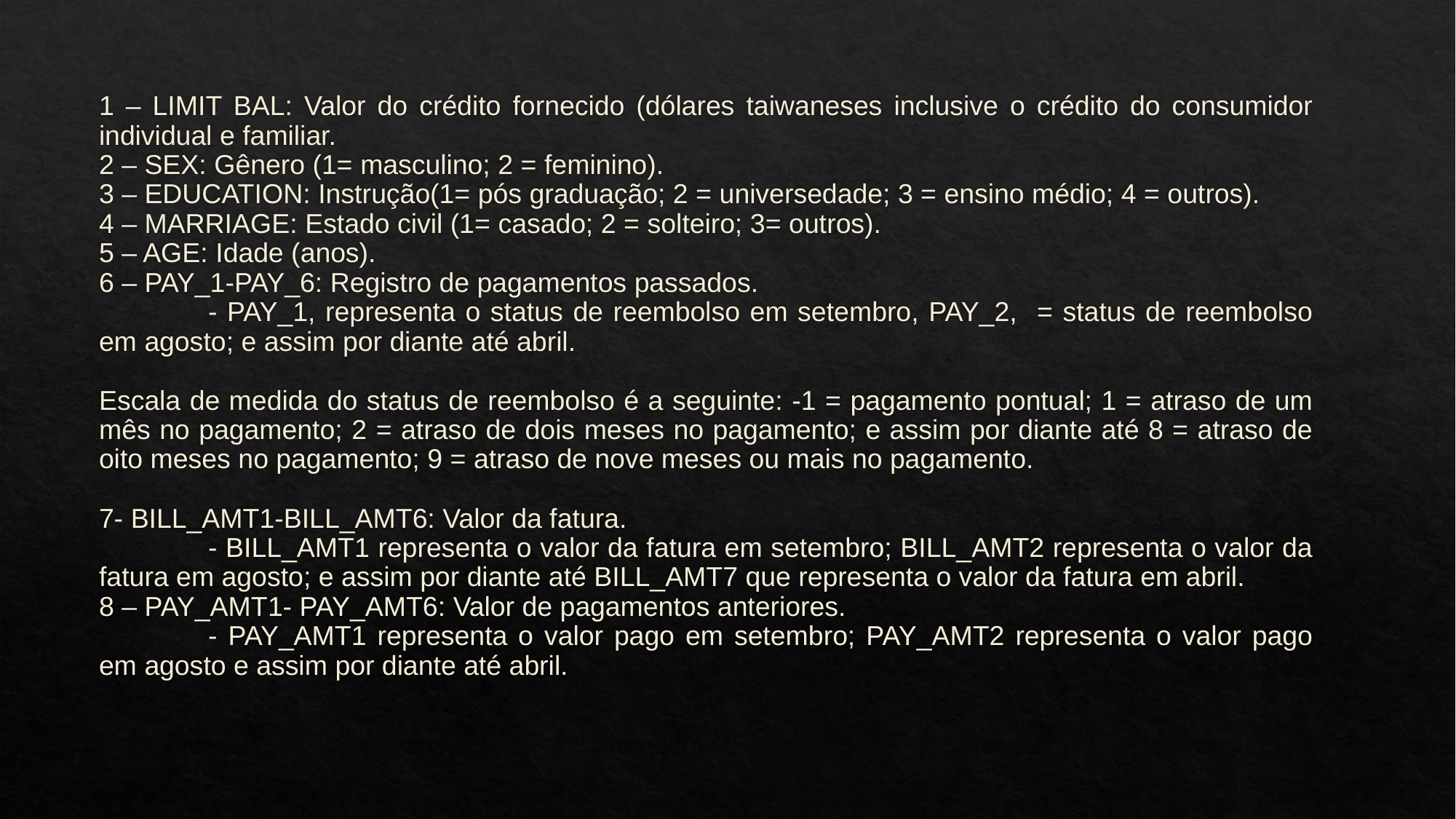

1 – LIMIT BAL: Valor do crédito fornecido (dólares taiwaneses inclusive o crédito do consumidor individual e familiar.
2 – SEX: Gênero (1= masculino; 2 = feminino).
3 – EDUCATION: Instrução(1= pós graduação; 2 = universedade; 3 = ensino médio; 4 = outros).
4 – MARRIAGE: Estado civil (1= casado; 2 = solteiro; 3= outros).
5 – AGE: Idade (anos).
6 – PAY_1-PAY_6: Registro de pagamentos passados.
	- PAY_1, representa o status de reembolso em setembro, PAY_2,  = status de reembolso em agosto; e assim por diante até abril.

Escala de medida do status de reembolso é a seguinte: -1 = pagamento pontual; 1 = atraso de um mês no pagamento; 2 = atraso de dois meses no pagamento; e assim por diante até 8 = atraso de oito meses no pagamento; 9 = atraso de nove meses ou mais no pagamento.

7- BILL_AMT1-BILL_AMT6: Valor da fatura.
	- BILL_AMT1 representa o valor da fatura em setembro; BILL_AMT2 representa o valor da fatura em agosto; e assim por diante até BILL_AMT7 que representa o valor da fatura em abril.
8 – PAY_AMT1- PAY_AMT6: Valor de pagamentos anteriores.
	- PAY_AMT1 representa o valor pago em setembro; PAY_AMT2 representa o valor pago em agosto e assim por diante até abril.